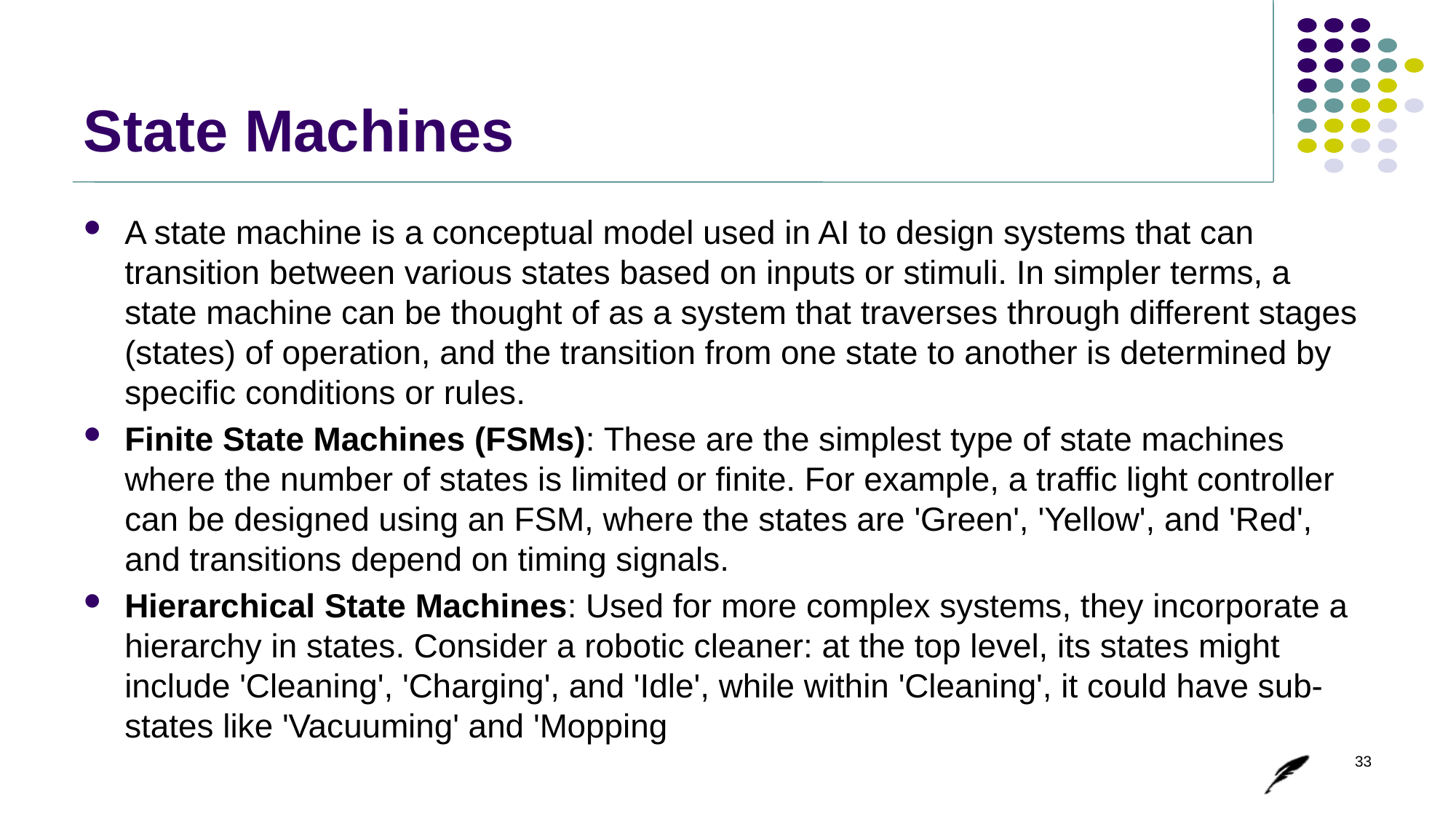

# State Machines
A state machine is a conceptual model used in AI to design systems that can transition between various states based on inputs or stimuli. In simpler terms, a state machine can be thought of as a system that traverses through different stages (states) of operation, and the transition from one state to another is determined by specific conditions or rules.
Finite State Machines (FSMs): These are the simplest type of state machines where the number of states is limited or finite. For example, a traffic light controller can be designed using an FSM, where the states are 'Green', 'Yellow', and 'Red', and transitions depend on timing signals.
Hierarchical State Machines: Used for more complex systems, they incorporate a hierarchy in states. Consider a robotic cleaner: at the top level, its states might include 'Cleaning', 'Charging', and 'Idle', while within 'Cleaning', it could have sub-states like 'Vacuuming' and 'Mopping
33